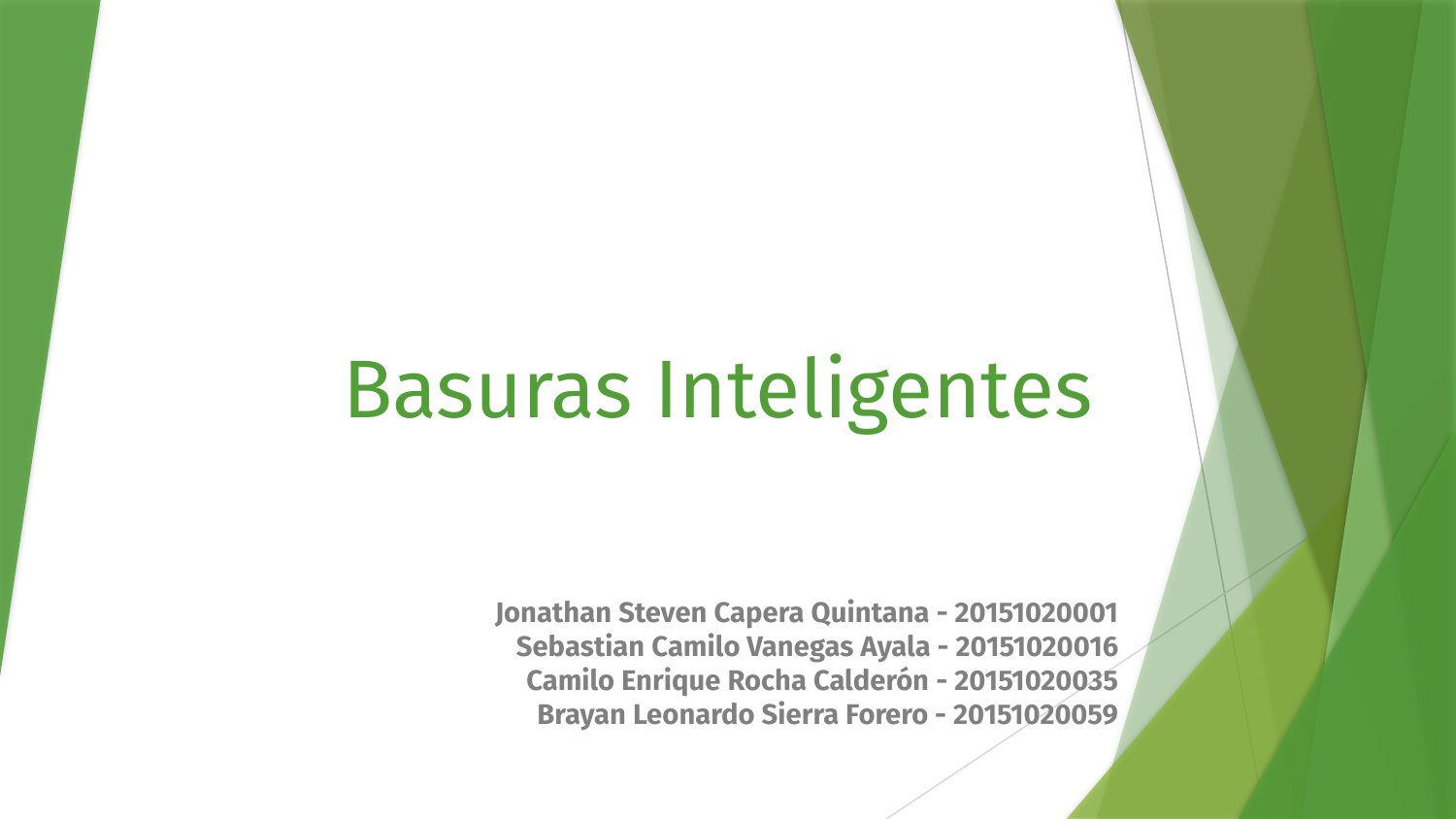

# Basuras Inteligentes
Jonathan Steven Capera Quintana - 20151020001
Sebastian Camilo Vanegas Ayala - 20151020016
Camilo Enrique Rocha Calderón - 20151020035
Brayan Leonardo Sierra Forero - 20151020059